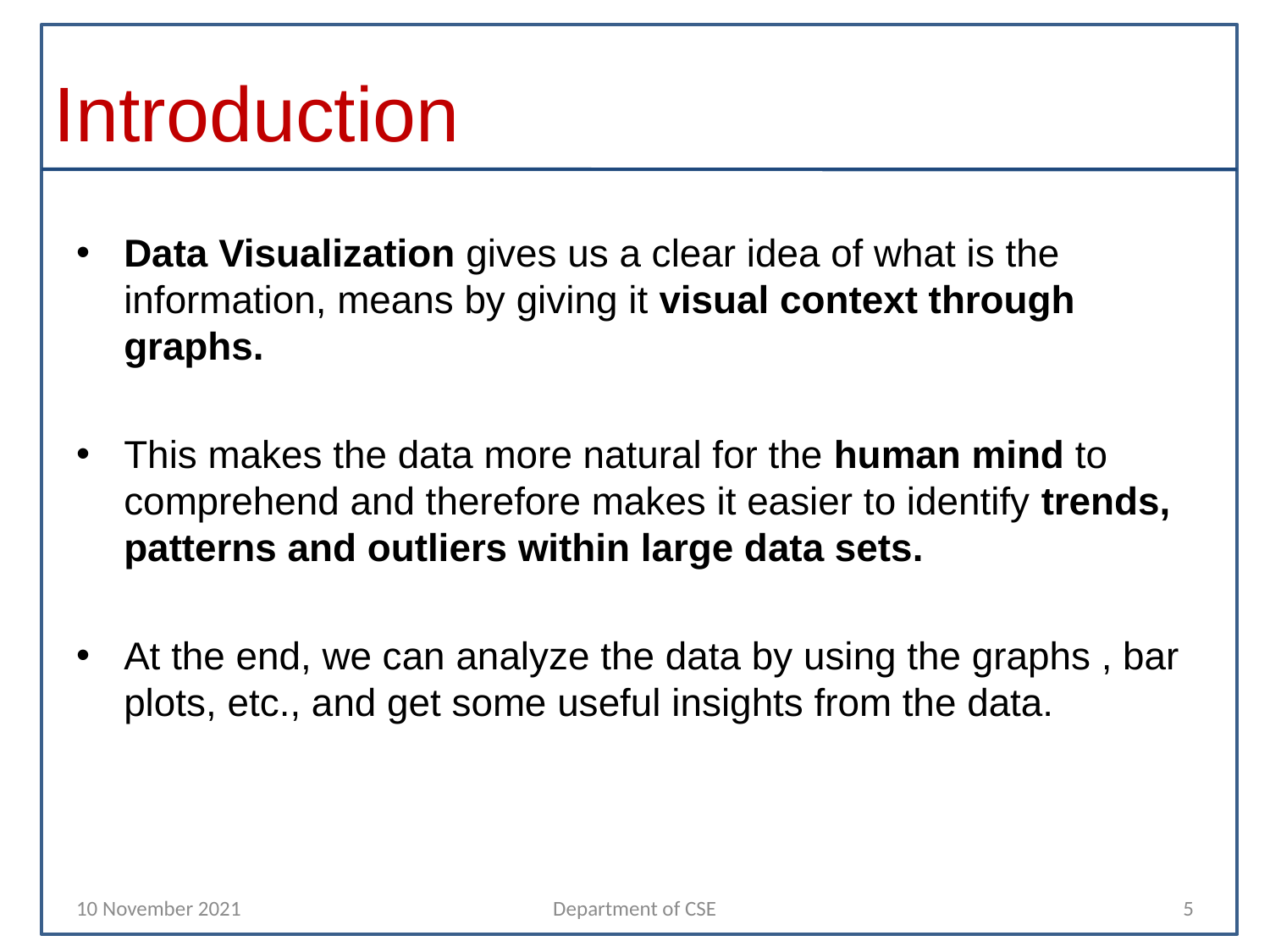

# Introduction
Data Visualization gives us a clear idea of what is the information, means by giving it visual context through graphs.

This makes the data more natural for the human mind to comprehend and therefore makes it easier to identify trends, patterns and outliers within large data sets.

At the end, we can analyze the data by using the graphs , bar plots, etc., and get some useful insights from the data.

10 November 2021
Department of CSE
5